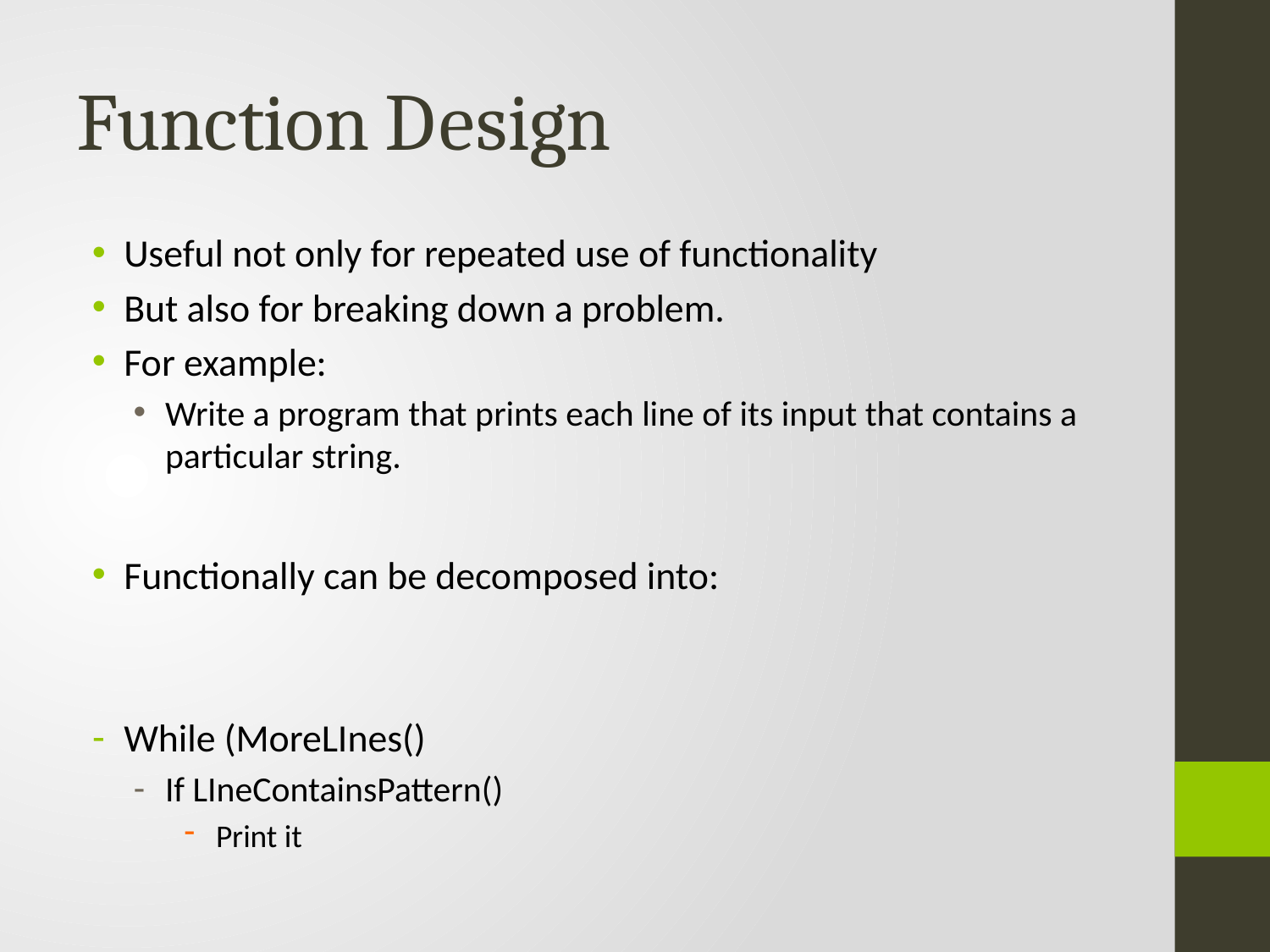

# Function Design
Useful not only for repeated use of functionality
But also for breaking down a problem.
For example:
Write a program that prints each line of its input that contains a particular string.

Functionally can be decomposed into:

While (MoreLInes()
If LIneContainsPattern()
Print it